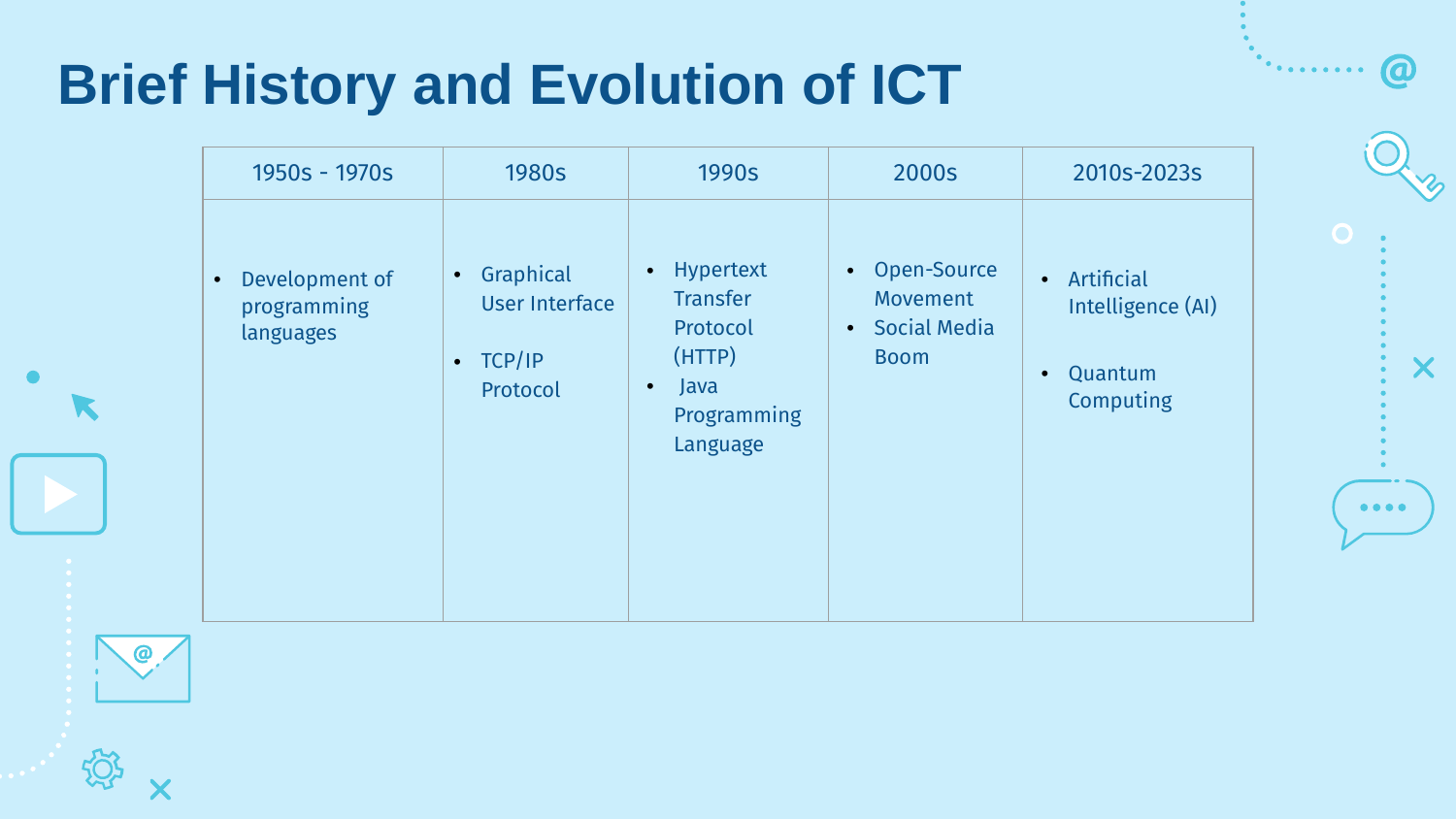

Brief History and Evolution of ICT

| 1950s - 1970s | 1980s | 1990s | 2000s | 2010s-2023s |
| --- | --- | --- | --- | --- |
| Development of programming languages | Graphical User Interface TCP/IP Protocol | Hypertext Transfer Protocol (HTTP)  Java Programming Language | Open-Source Movement Social Media Boom | Artificial Intelligence (AI) Quantum Computing |